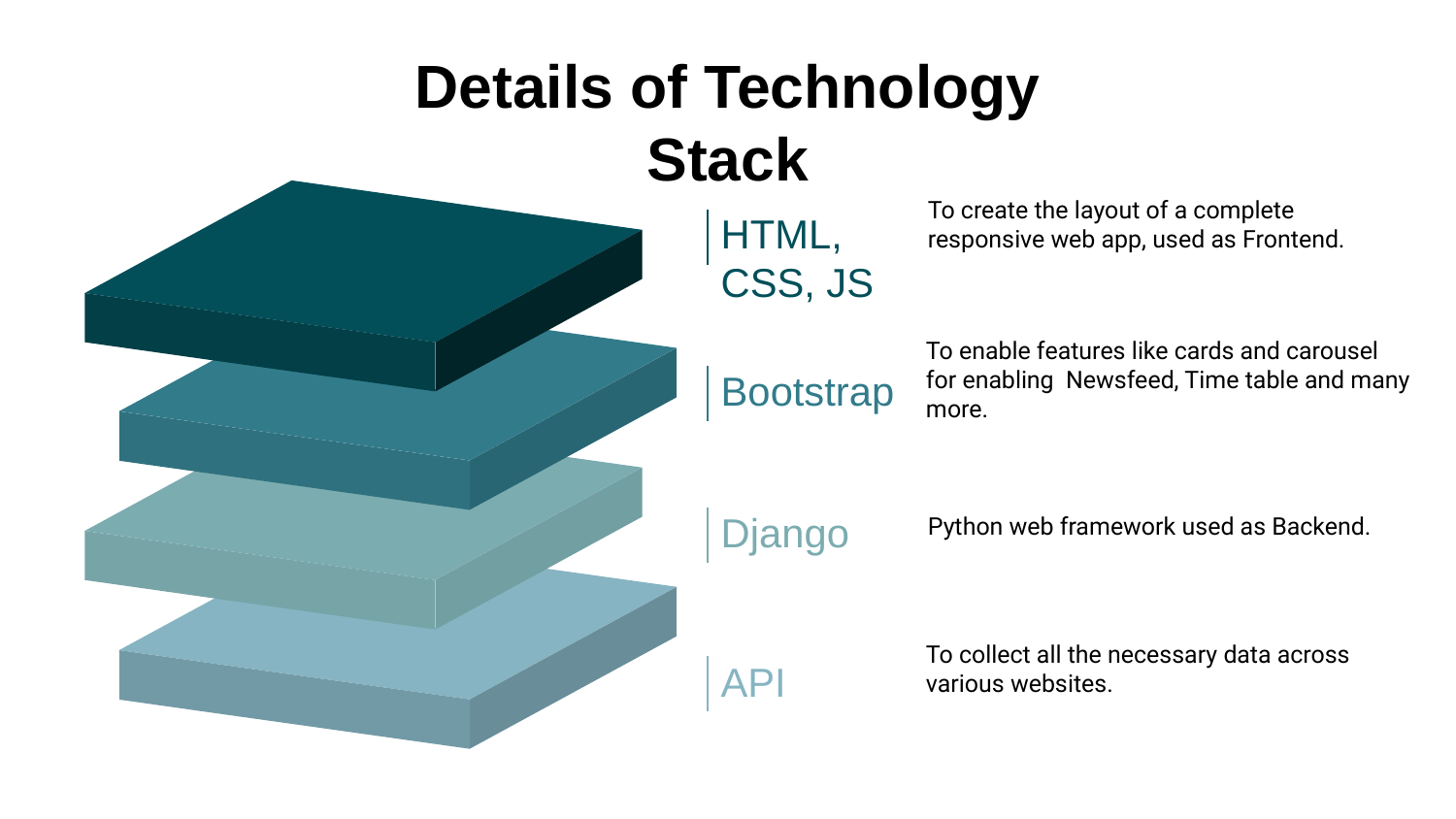

# Details of Technology Stack

To create the layout of a complete responsive web app, used as Frontend.
HTML, CSS, JS

To enable features like cards and carousel for enabling  Newsfeed, Time table and many more.

Bootstrap

Python web framework used as Backend.
Django

To collect all the necessary data across various websites.
API